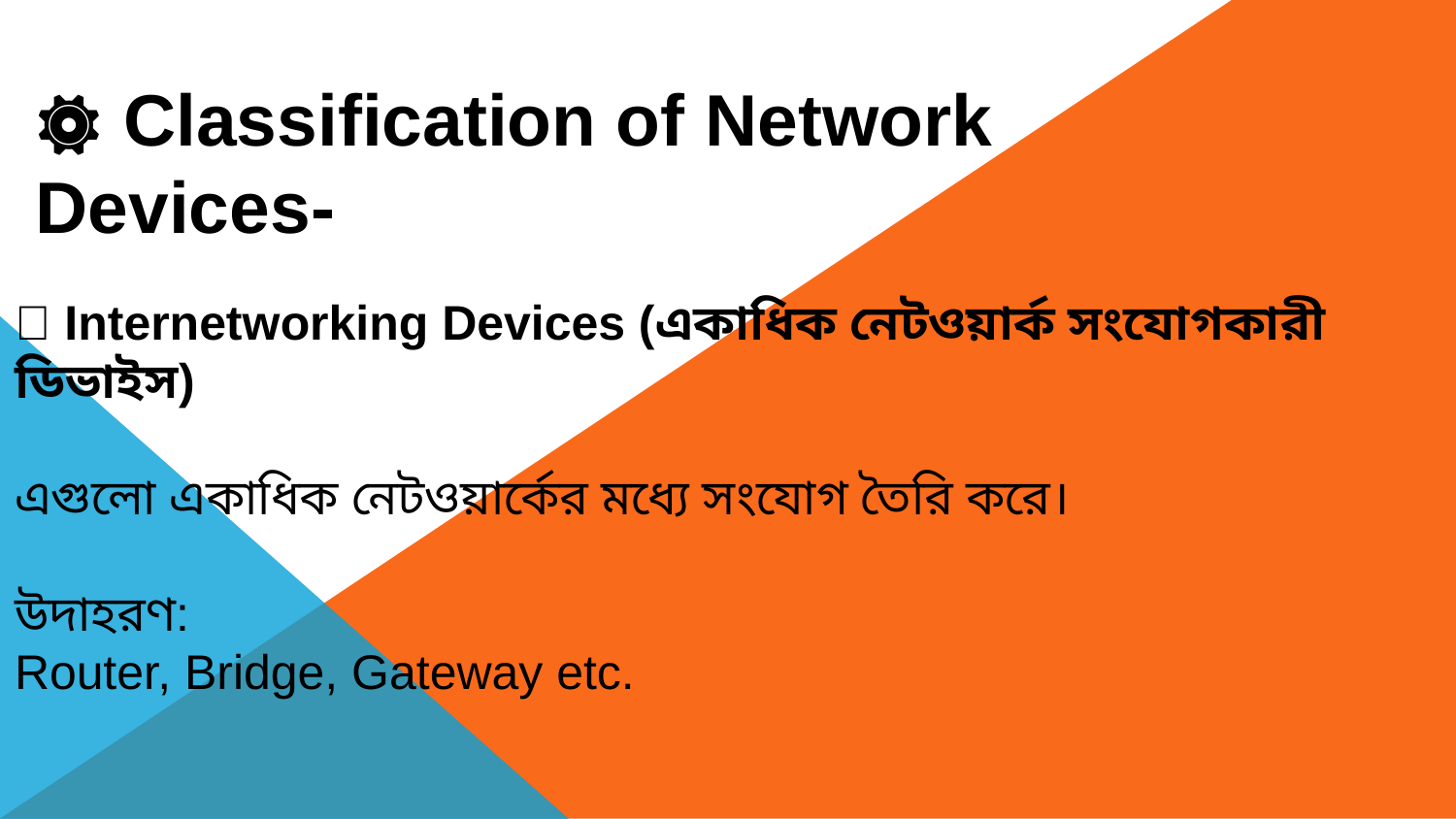

⚙ Classification of Network Devices-

⿢ Internetworking Devices (একাধিক নেটওয়ার্ক সংযোগকারী ডিভাইস)

এগুলো একাধিক নেটওয়ার্কের মধ্যে সংযোগ তৈরি করে।

উদাহরণ:
Router, Bridge, Gateway etc.